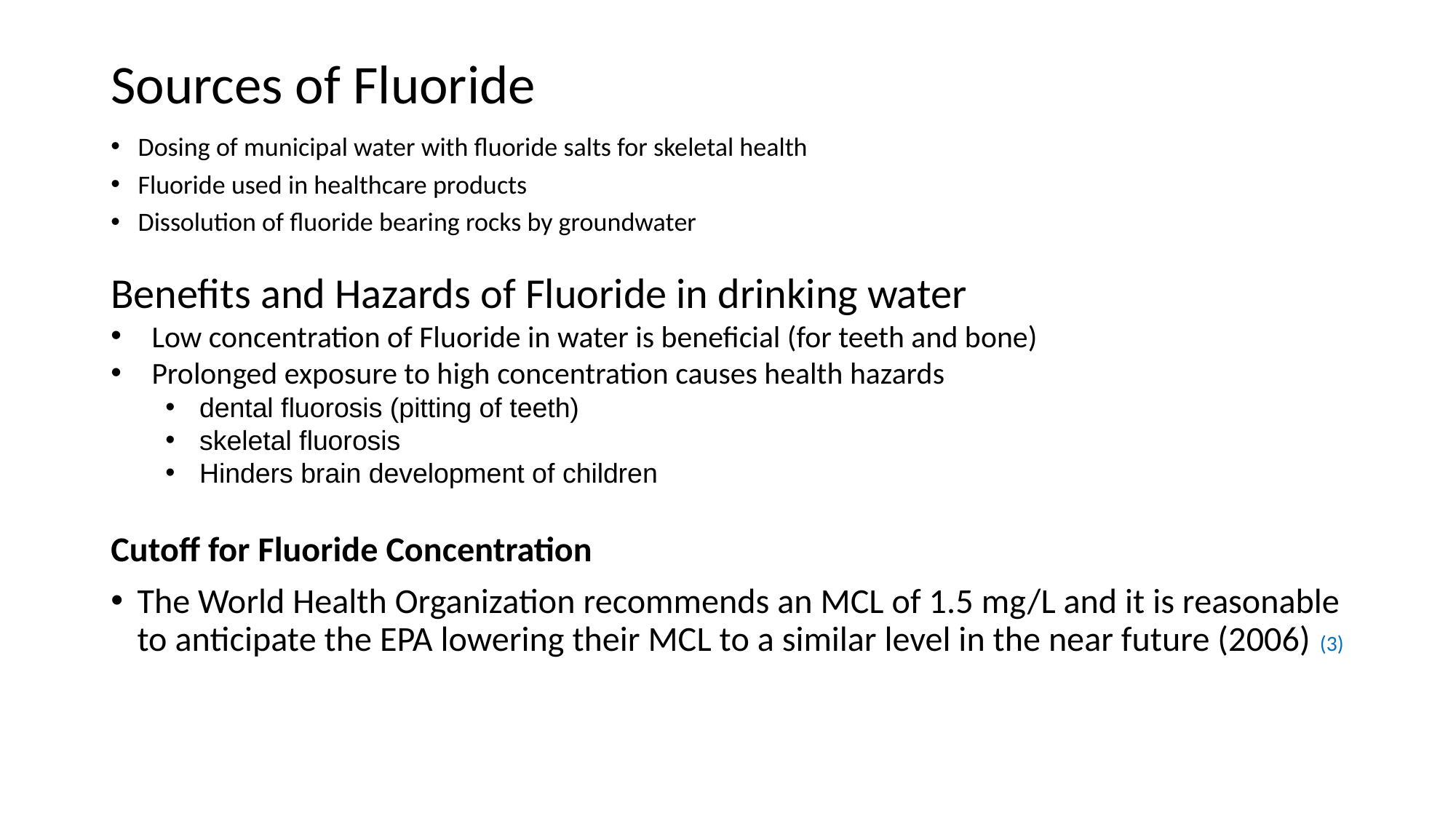

# Sources of Fluoride
Dosing of municipal water with fluoride salts for skeletal health
Fluoride used in healthcare products
Dissolution of fluoride bearing rocks by groundwater

Benefits and Hazards of Fluoride in drinking water
Low concentration of Fluoride in water is beneficial (for teeth and bone)
Prolonged exposure to high concentration causes health hazards
dental fluorosis (pitting of teeth)
skeletal fluorosis
Hinders brain development of children

Cutoff for Fluoride Concentration
The World Health Organization recommends an MCL of 1.5 mg/L and it is reasonable to anticipate the EPA lowering their MCL to a similar level in the near future (2006) (3)